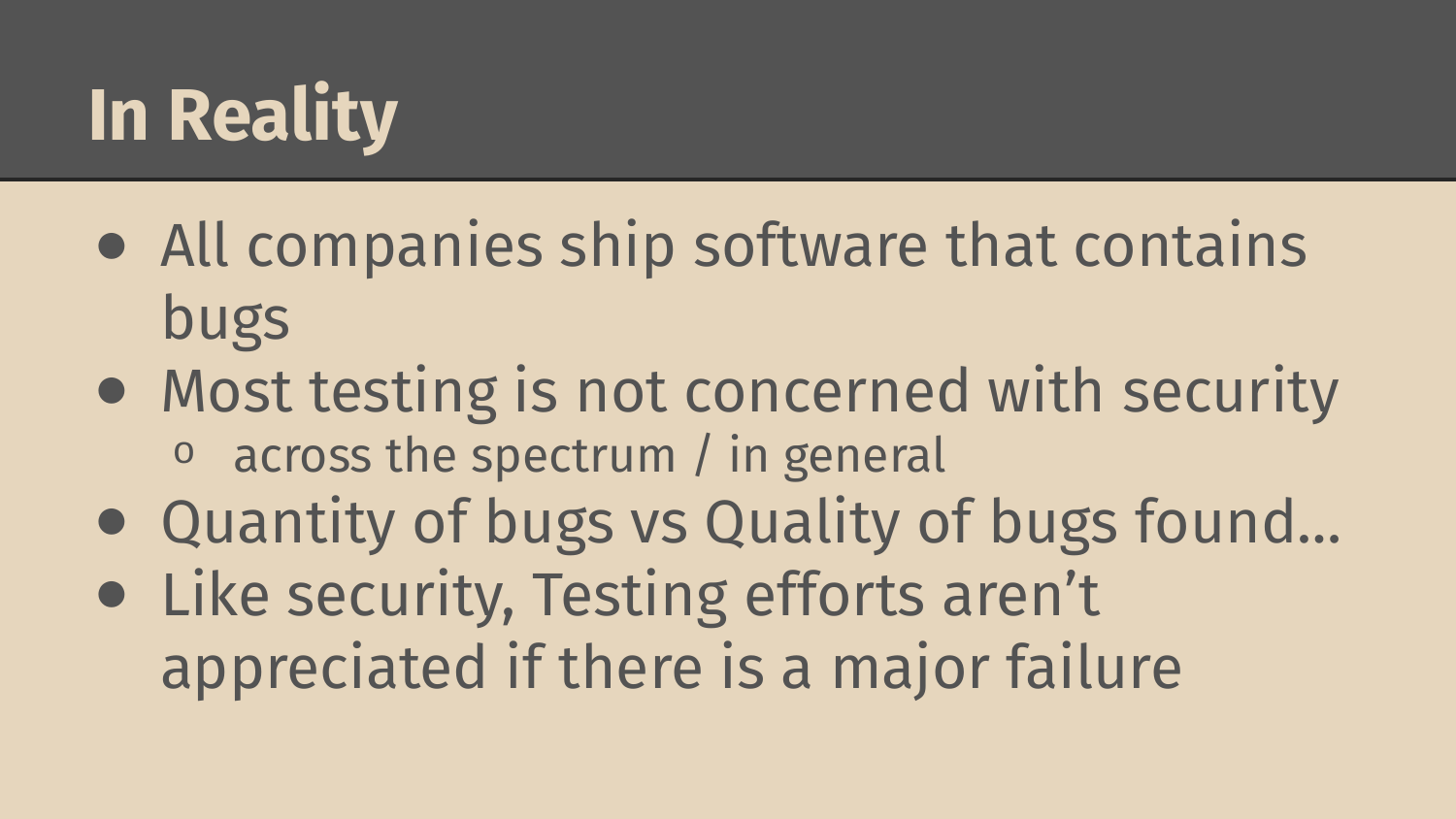

# In Reality
All companies ship software that contains bugs
Most testing is not concerned with security
across the spectrum / in general
Quantity of bugs vs Quality of bugs found…
Like security, Testing efforts aren’t appreciated if there is a major failure